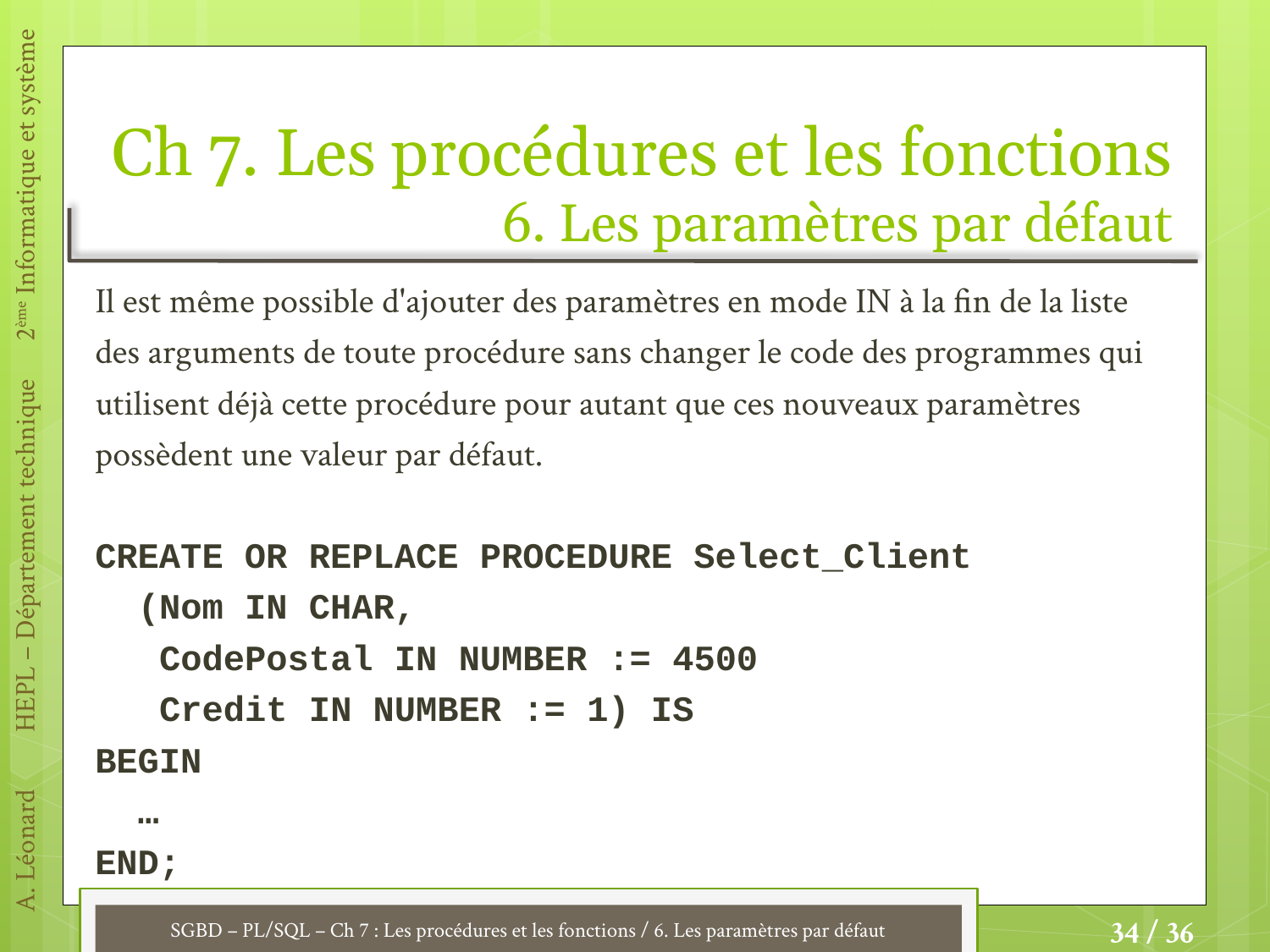

# Ch 7. Les procédures et les fonctions 6. Les paramètres par défaut
Il est même possible d'ajouter des paramètres en mode IN à la fin de la liste des arguments de toute procédure sans changer le code des programmes qui utilisent déjà cette procédure pour autant que ces nouveaux paramètres possèdent une valeur par défaut.

CREATE OR REPLACE PROCEDURE Select_Client
  (Nom IN CHAR,
   CodePostal IN NUMBER := 4500
   Credit IN NUMBER := 1) IS
BEGIN
  …
END;
SGBD – PL/SQL – Ch 7 : Les procédures et les fonctions / 6. Les paramètres par défaut